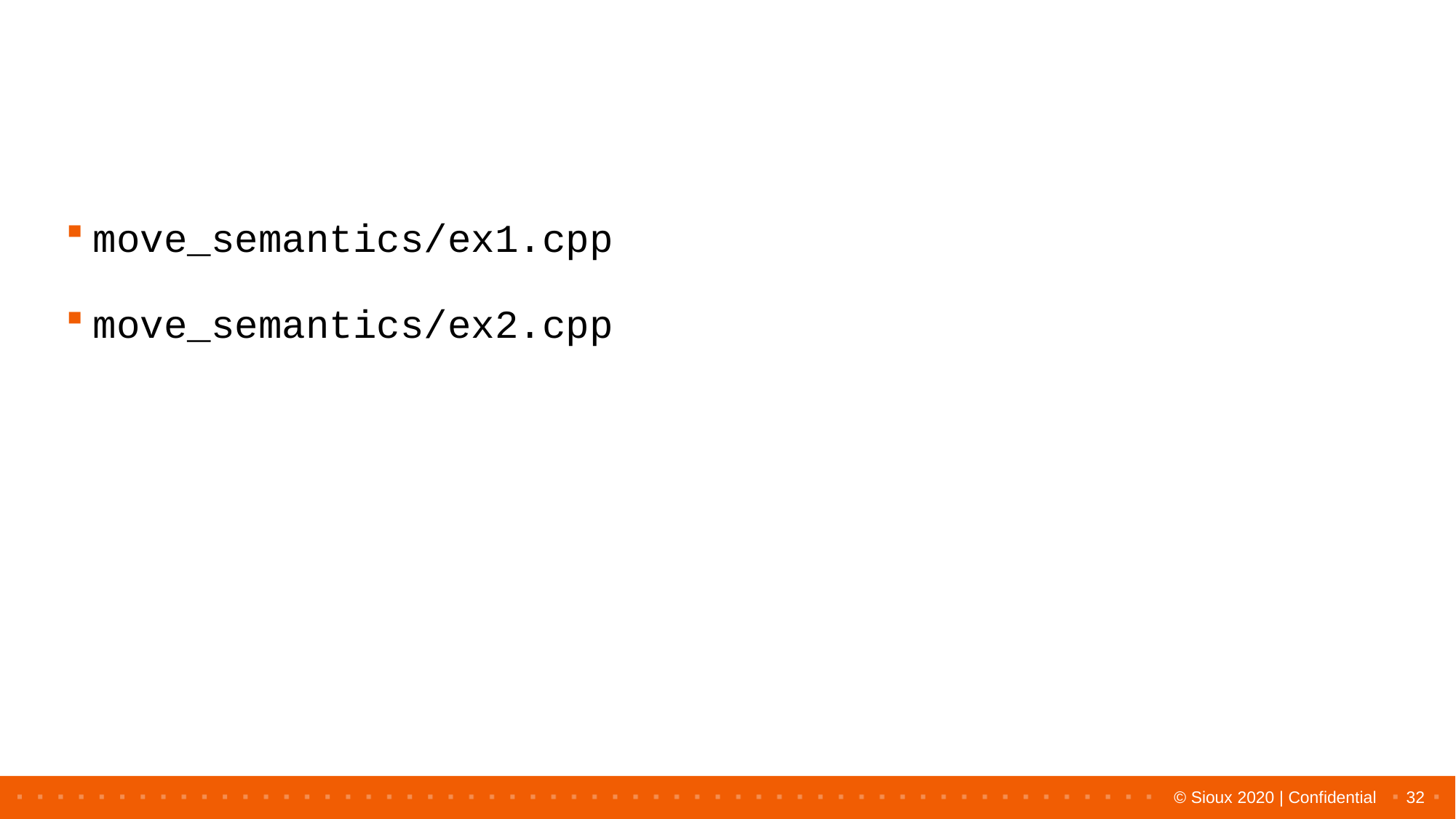

move_semantics/ex1.cpp
move_semantics/ex2.cpp

32
© Sioux 2020 | Confidential